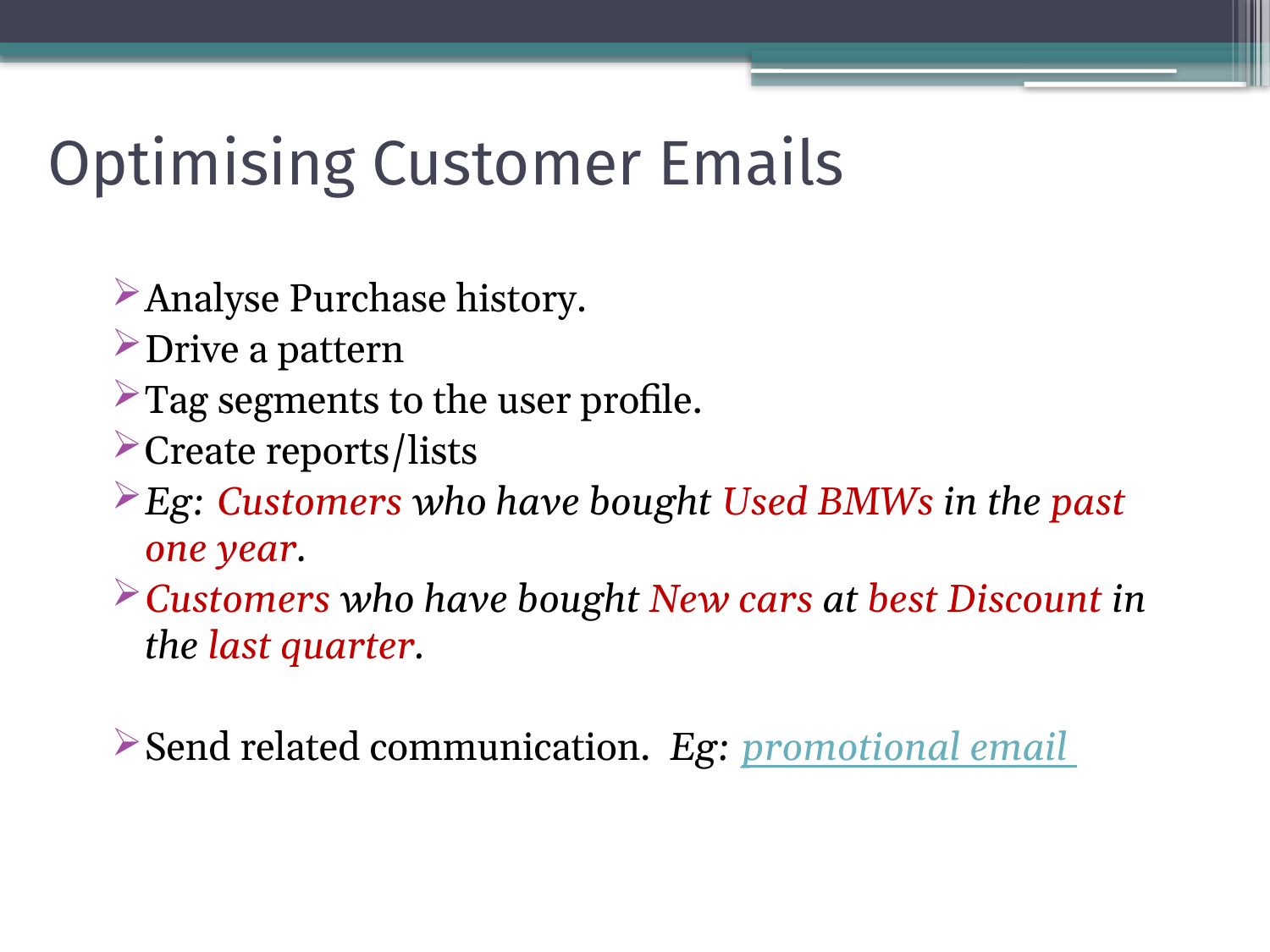

# Optimising Customer Emails

Analyse Purchase history.
Drive a pattern
Tag segments to the user profile.
Create reports/lists
Eg: Customers who have bought Used BMWs in the past one year.
Customers who have bought New cars at best Discount in the last quarter.

Send related communication.  Eg: promotional email